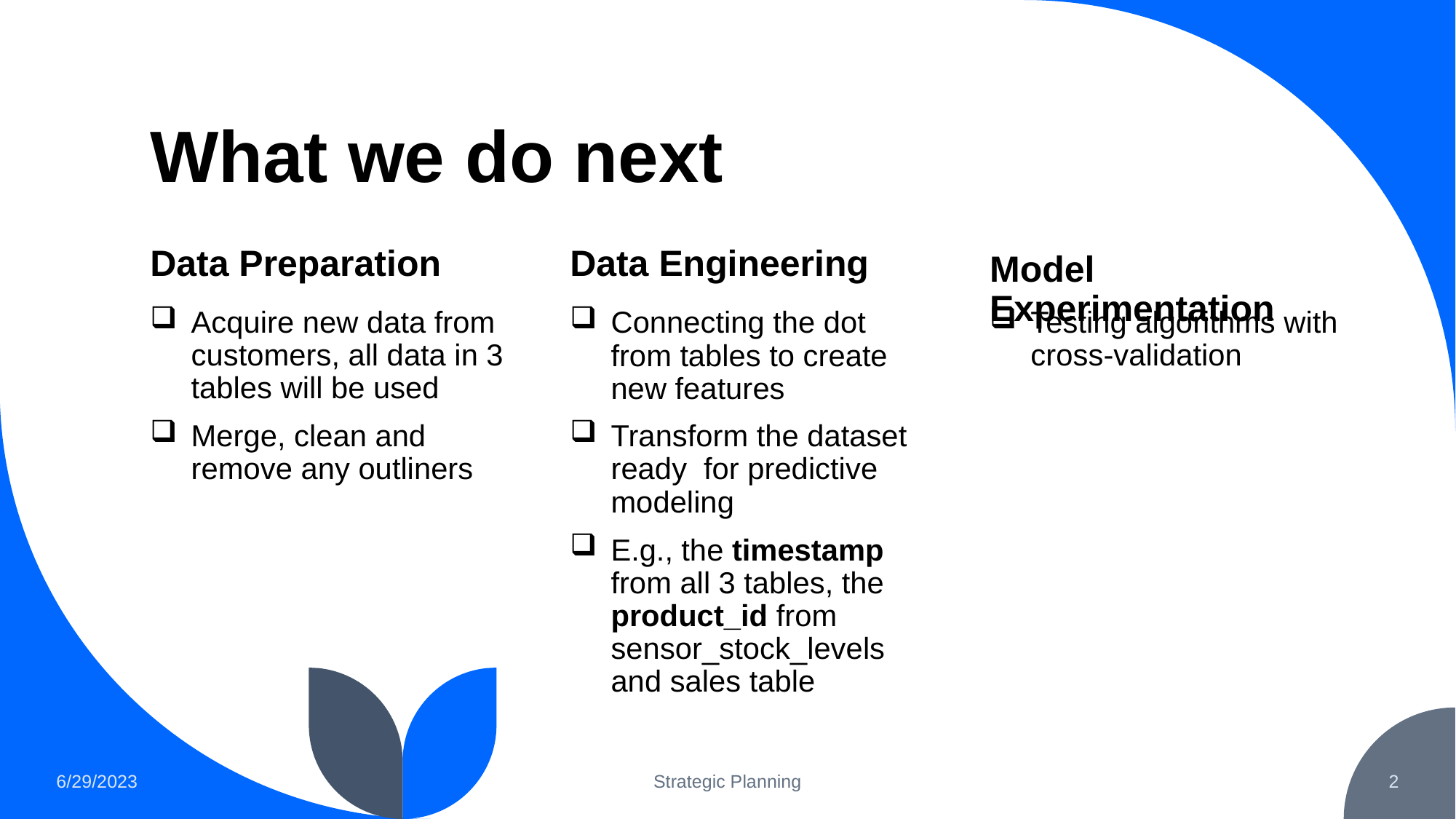

# What we do next
Data Preparation
Data Engineering
Model Experimentation
Acquire new data from customers, all data in 3 tables will be used
Merge, clean and remove any outliners

Connecting the dot from tables to create new features
Transform the dataset ready  for predictive modeling
E.g., the timestamp from all 3 tables, the product_id from sensor_stock_levels and sales table

Testing algorithms with cross-validation
6/29/2023
Strategic Planning
2